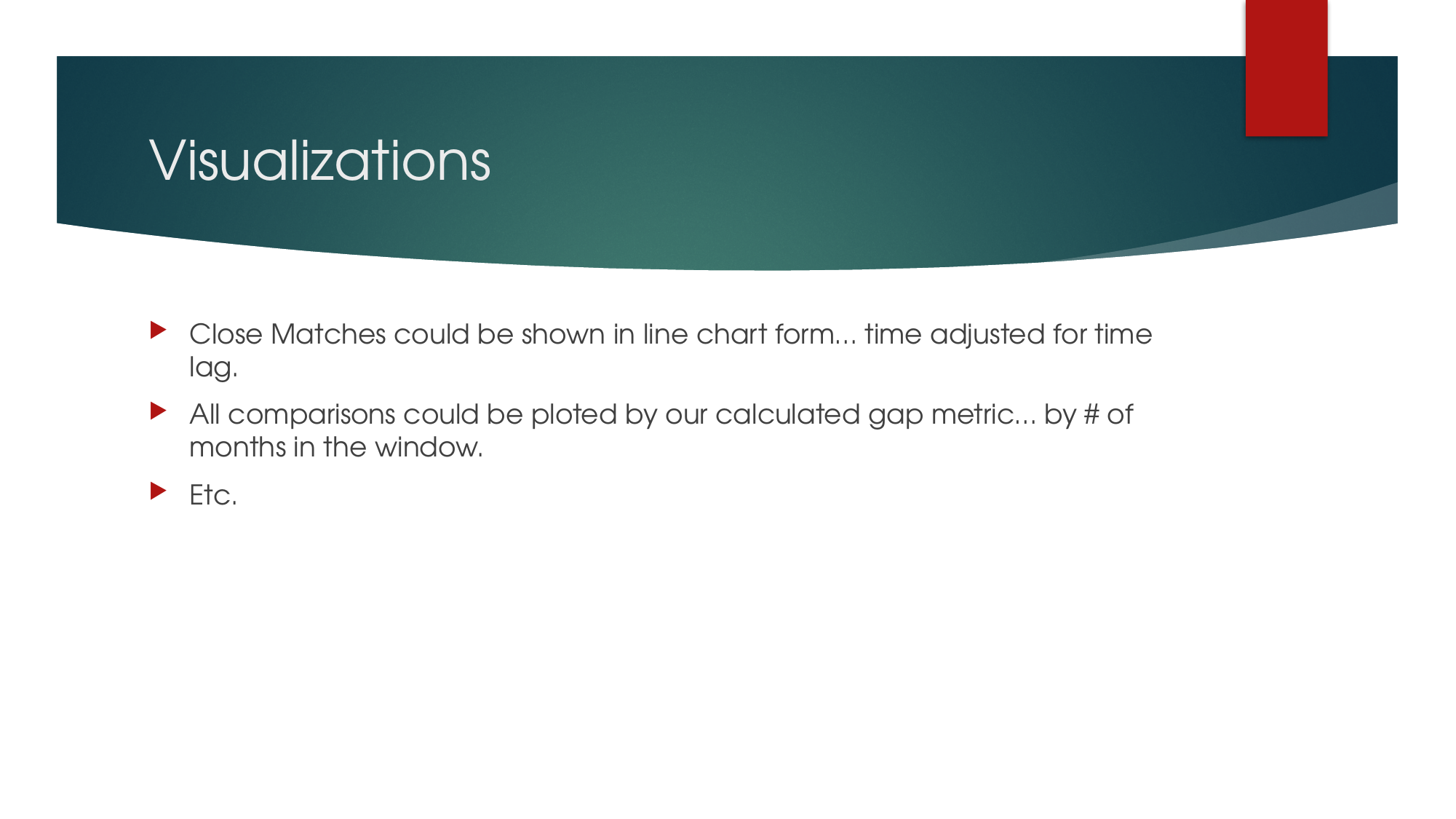

# Visualizations
Close Matches could be shown in line chart form… time adjusted for time lag.
All comparisons could be ploted by our calculated gap metric… by # of months in the window.
Etc.